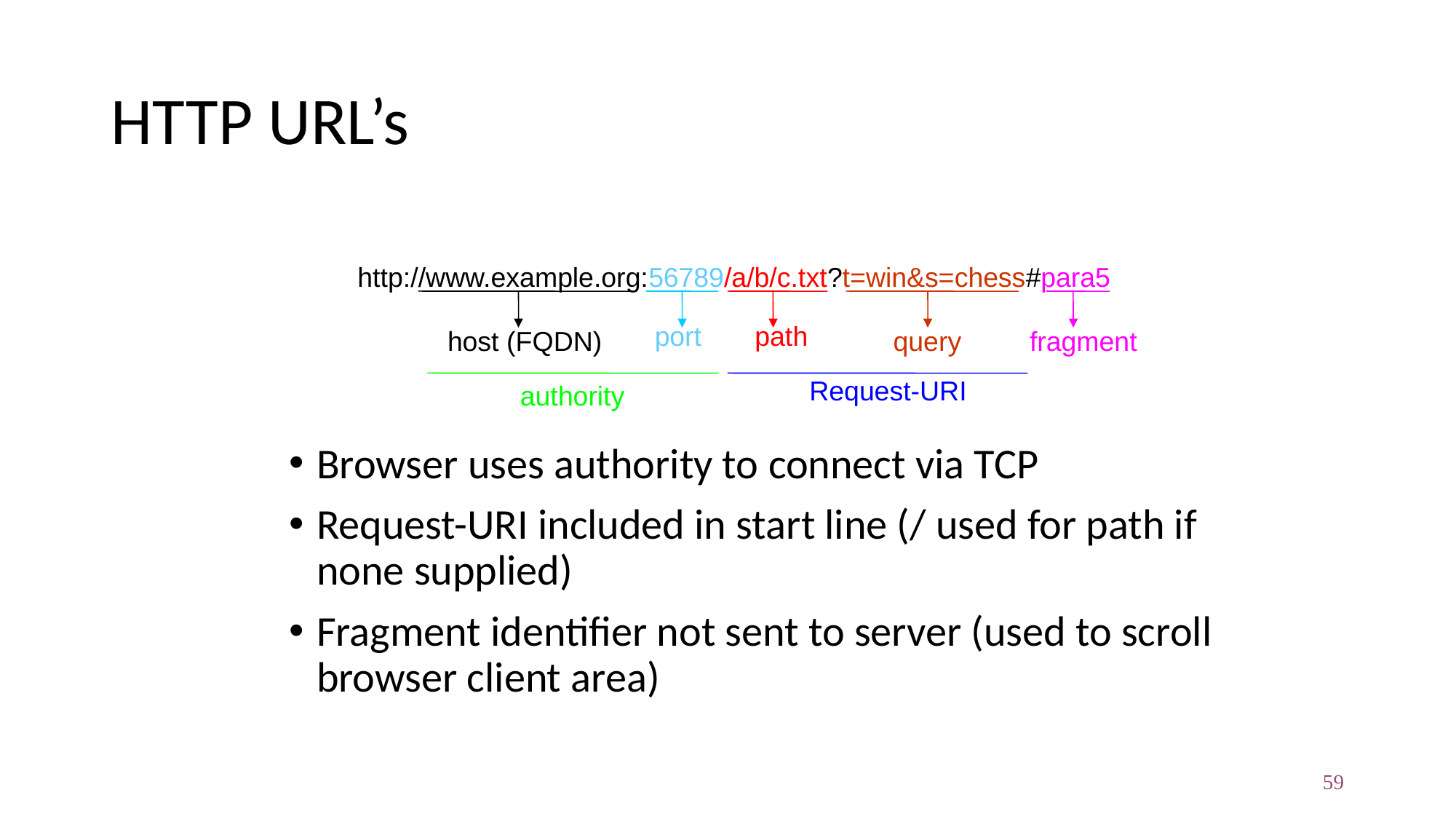

# HTTP URL’s
http://www.example.org:56789/a/b/c.txt?t=win&s=chess#para5

port
path
host (FQDN)
query
fragment
Request-URI

authority
Browser uses authority to connect via TCP
Request-URI included in start line (/ used for path if none supplied)
Fragment identifier not sent to server (used to scroll browser client area)
59